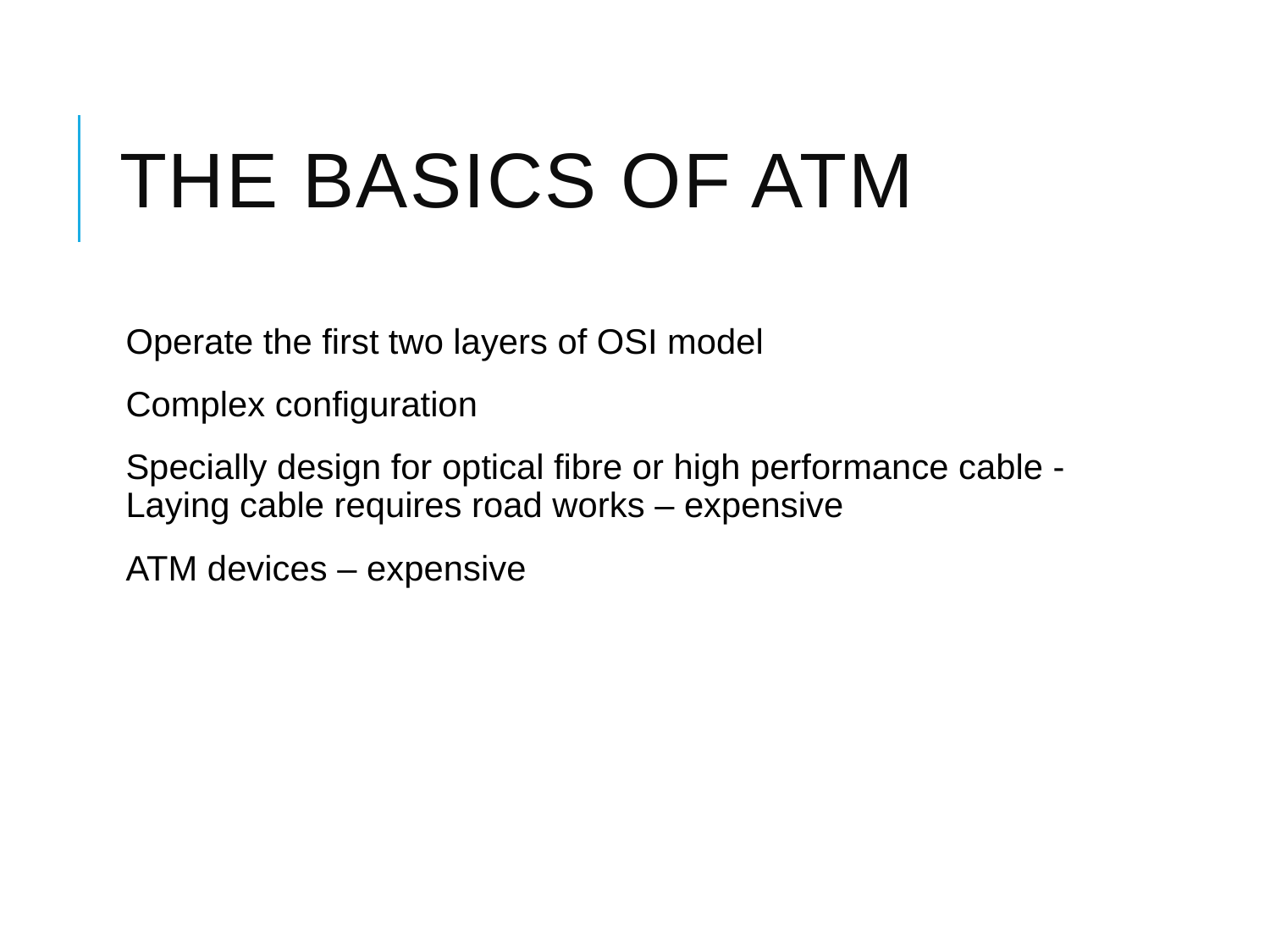

# The basics of ATM
Operate the first two layers of OSI model
Complex configuration
Specially design for optical fibre or high performance cable - Laying cable requires road works – expensive
ATM devices – expensive